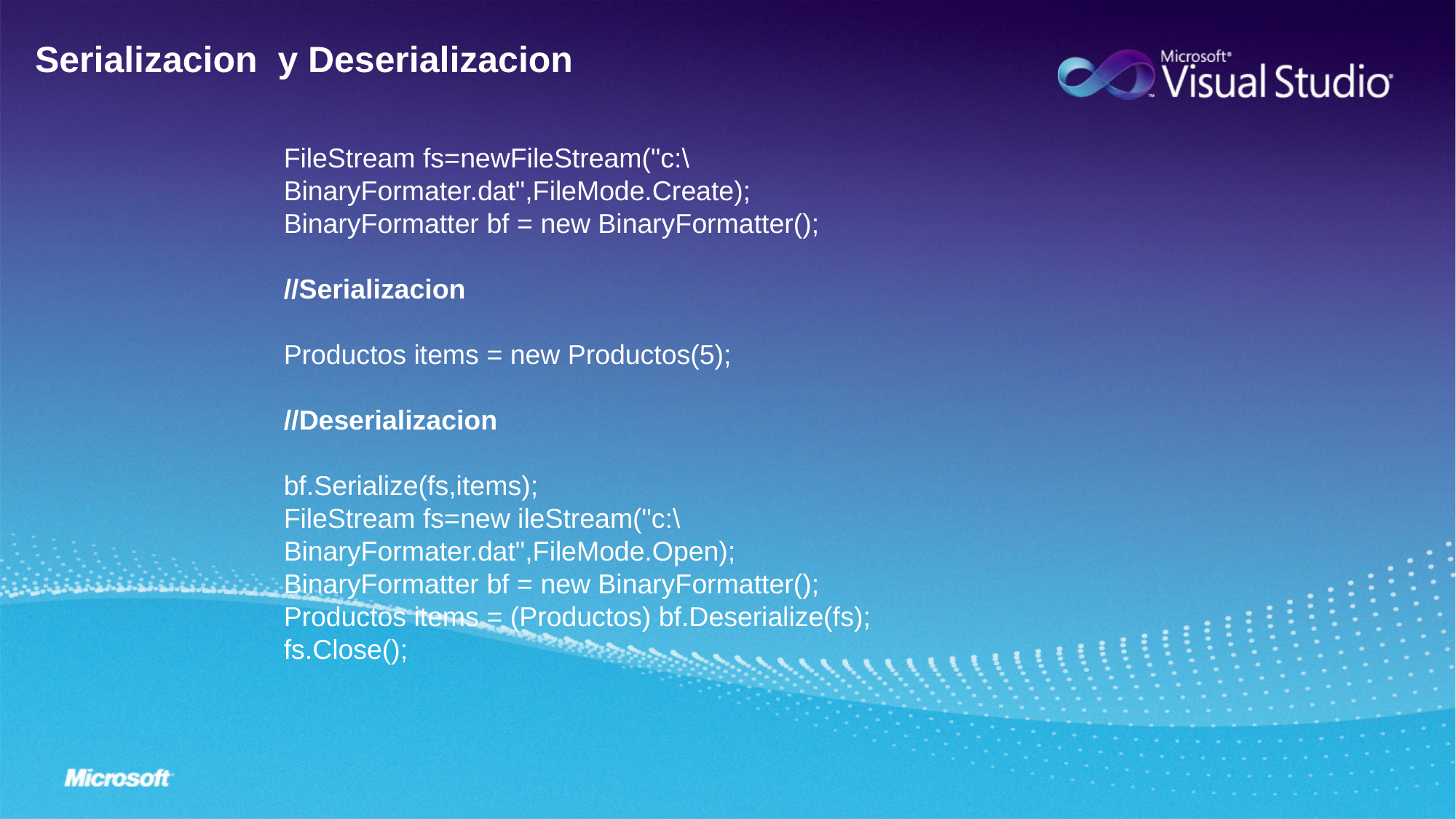

Serializacion  y Deserializacion
FileStream fs=newFileStream("c:\BinaryFormater.dat",FileMode.Create);
BinaryFormatter bf = new BinaryFormatter();

//Serializacion

Productos items = new Productos(5);

//Deserializacion

bf.Serialize(fs,items);
FileStream fs=new ileStream("c:\BinaryFormater.dat",FileMode.Open);
BinaryFormatter bf = new BinaryFormatter();
Productos items = (Productos) bf.Deserialize(fs);
fs.Close();